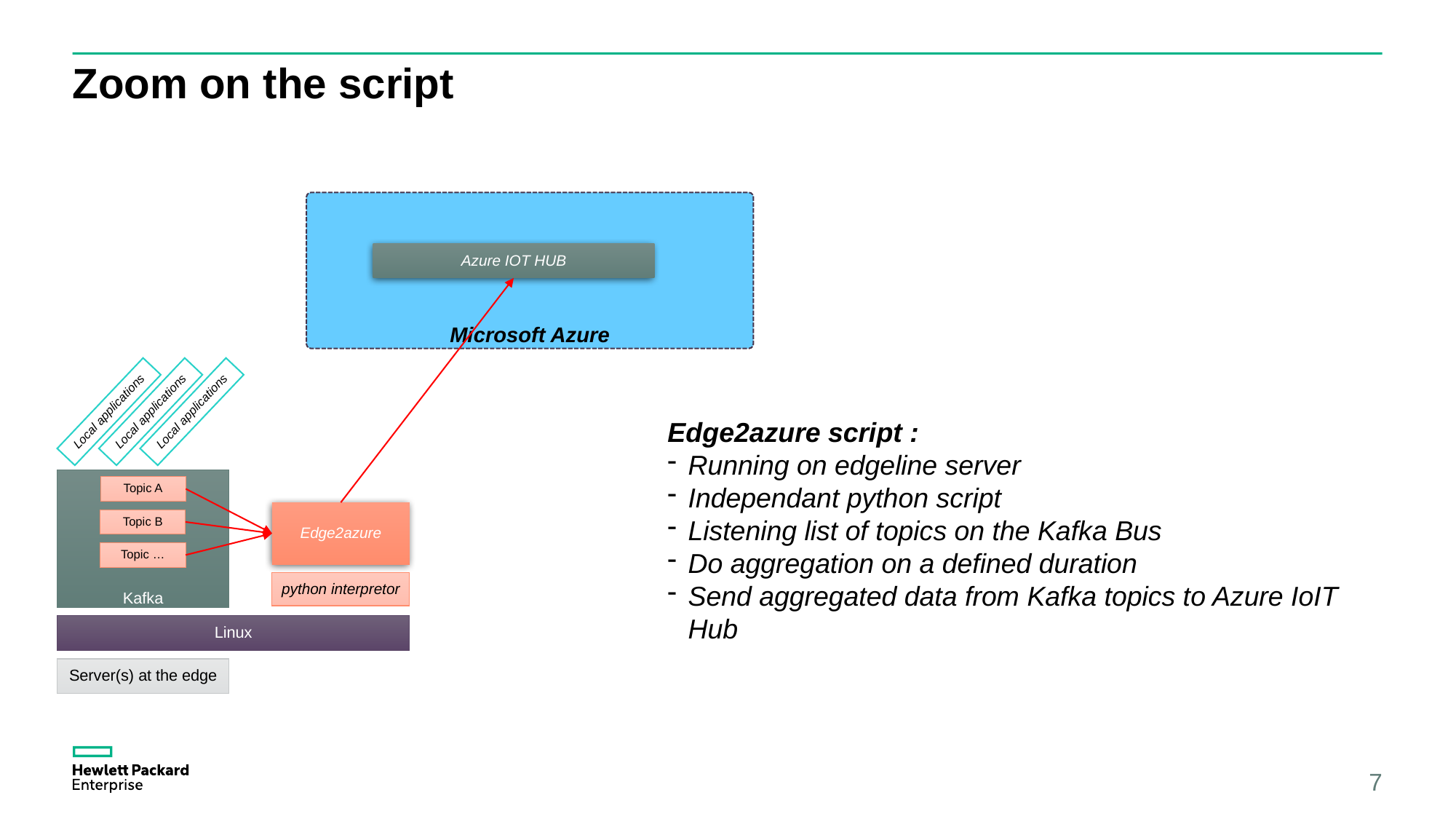

# Zoom on the script
Microsoft Azure
Azure IOT HUB
Local applications
Local applications
Local applications
Edge2azure script :
Running on edgeline server
Independant python script
Listening list of topics on the Kafka Bus
Do aggregation on a defined duration
Send aggregated data from Kafka topics to Azure IoIT Hub
Kafka
Topic A
Edge2azure
Topic B
Topic …
python interpretor
Linux
Server(s) at the edge
7